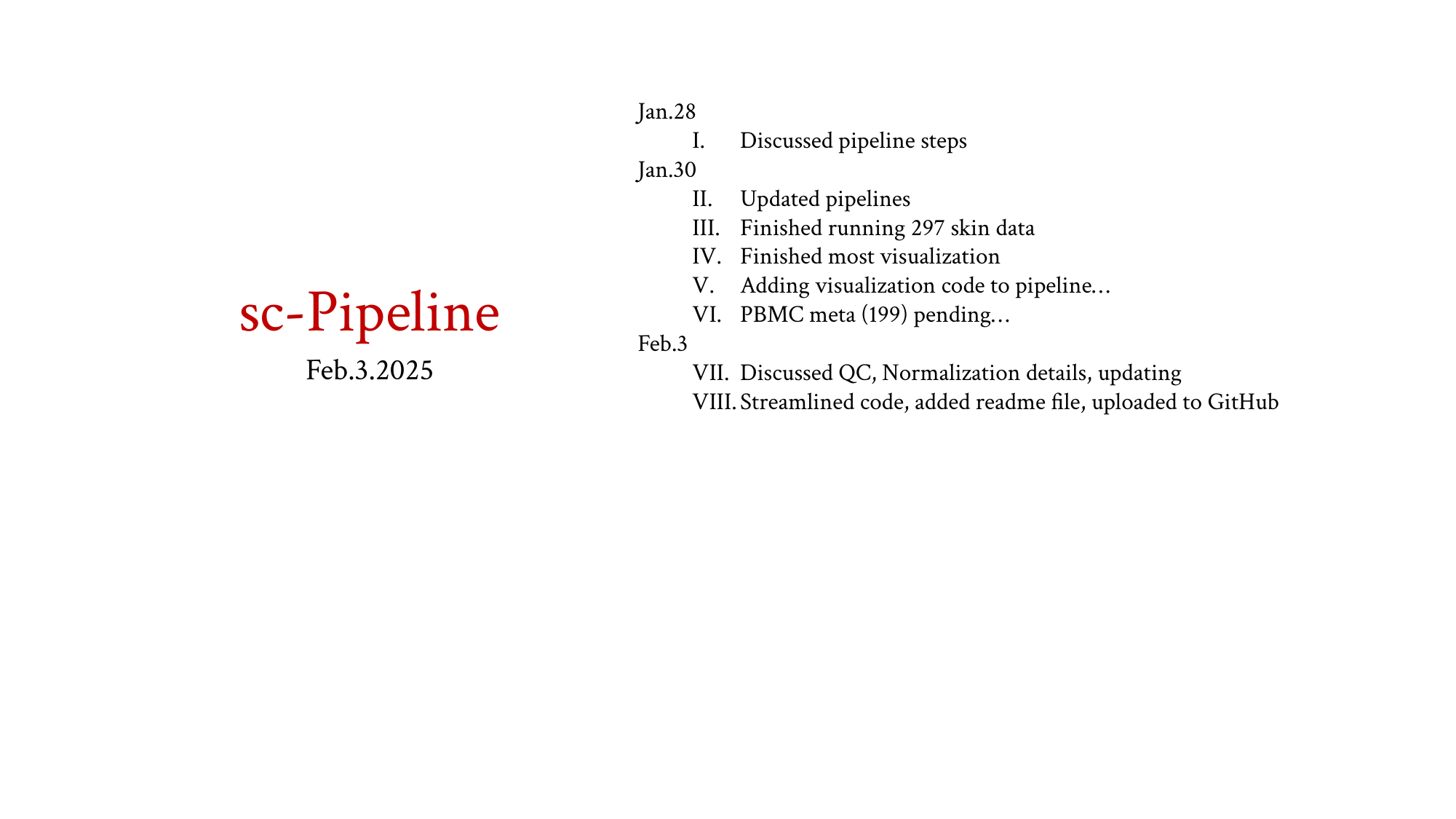

Jan.28
Discussed pipeline steps
Jan.30
Updated pipelines
Finished running 297 skin data
Finished most visualization
Adding visualization code to pipeline…
PBMC meta (199) pending…
Feb.3
Discussed QC, Normalization details, updating
Streamlined code, added readme file, uploaded to GitHub
# sc-Pipeline
Feb.3.2025